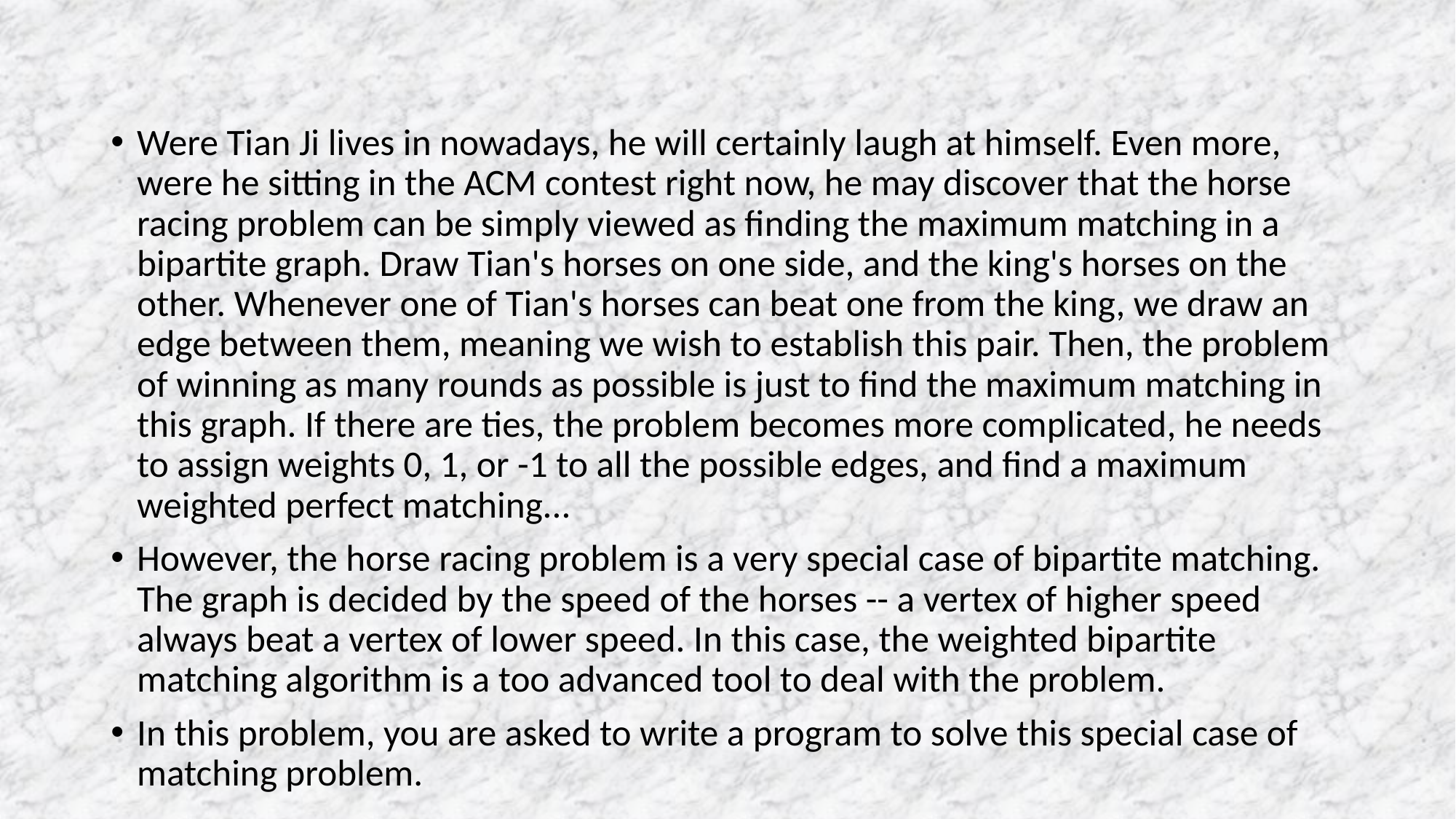

#
Were Tian Ji lives in nowadays, he will certainly laugh at himself. Even more, were he sitting in the ACM contest right now, he may discover that the horse racing problem can be simply viewed as finding the maximum matching in a bipartite graph. Draw Tian's horses on one side, and the king's horses on the other. Whenever one of Tian's horses can beat one from the king, we draw an edge between them, meaning we wish to establish this pair. Then, the problem of winning as many rounds as possible is just to find the maximum matching in this graph. If there are ties, the problem becomes more complicated, he needs to assign weights 0, 1, or -1 to all the possible edges, and find a maximum weighted perfect matching...
However, the horse racing problem is a very special case of bipartite matching. The graph is decided by the speed of the horses -- a vertex of higher speed always beat a vertex of lower speed. In this case, the weighted bipartite matching algorithm is a too advanced tool to deal with the problem.
In this problem, you are asked to write a program to solve this special case of matching problem.